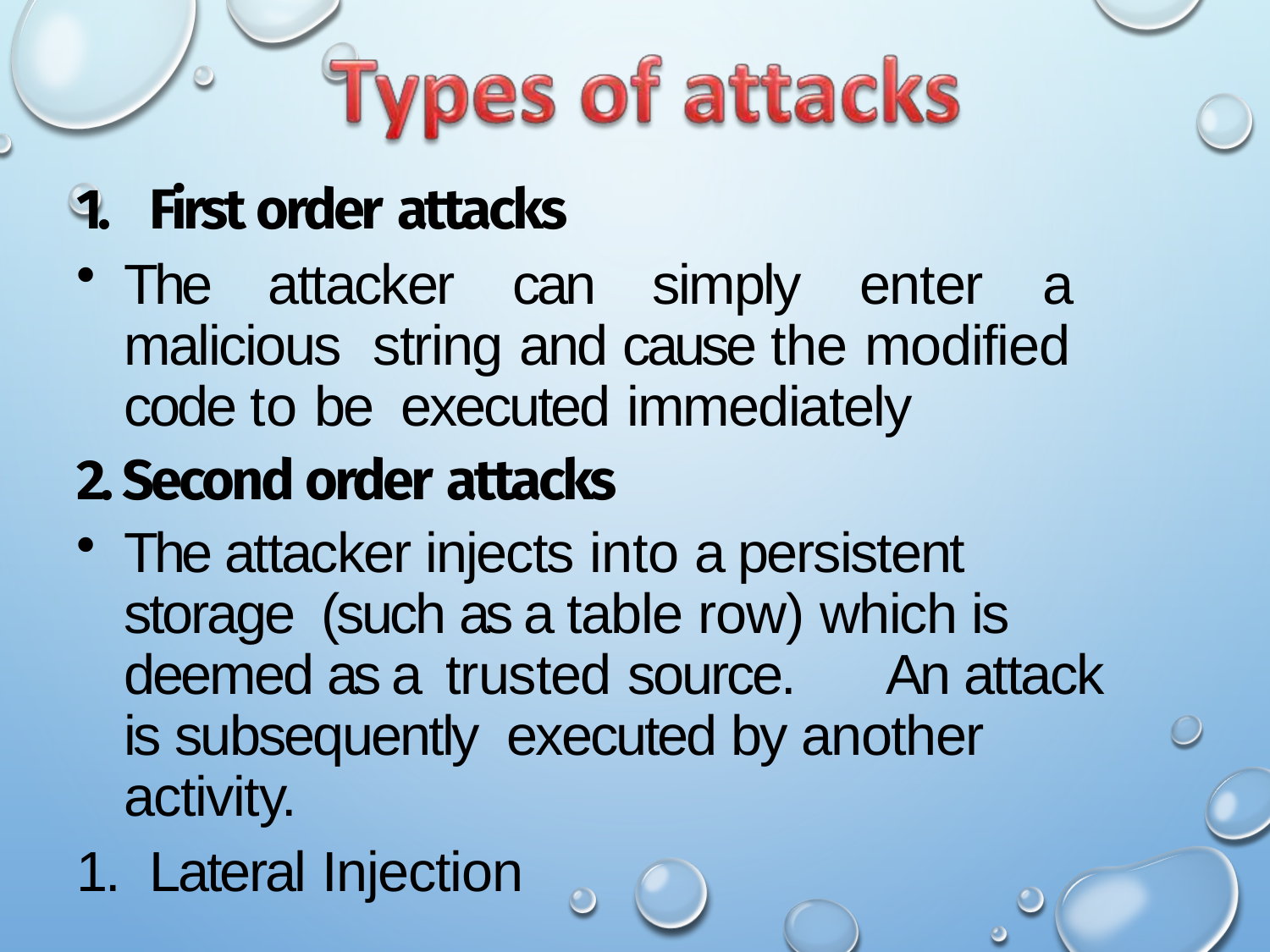

1.	First order attacks
The attacker can simply enter a malicious  string and cause the modified code to be  executed immediately
2. Second order attacks
The attacker injects into a persistent storage  (such as a table row) which is deemed as a  trusted source.	An attack is subsequently  executed by another activity.
1.	Lateral Injection